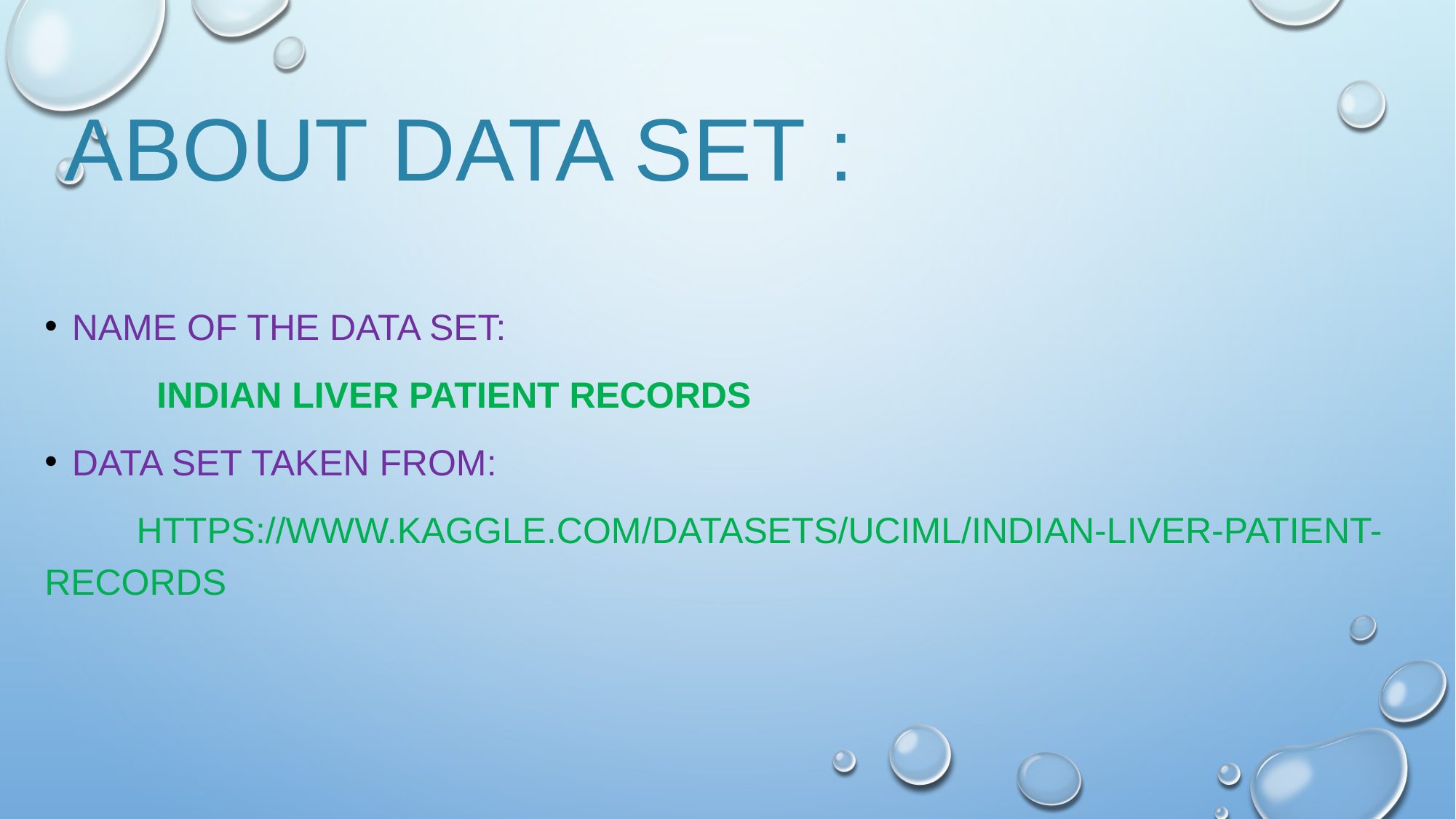

# About Data set :
Name of the data set:
           Indian Liver Patient Records
Data set taken from:
         https://www.kaggle.com/datasets/uciml/indian-liver-patient-records